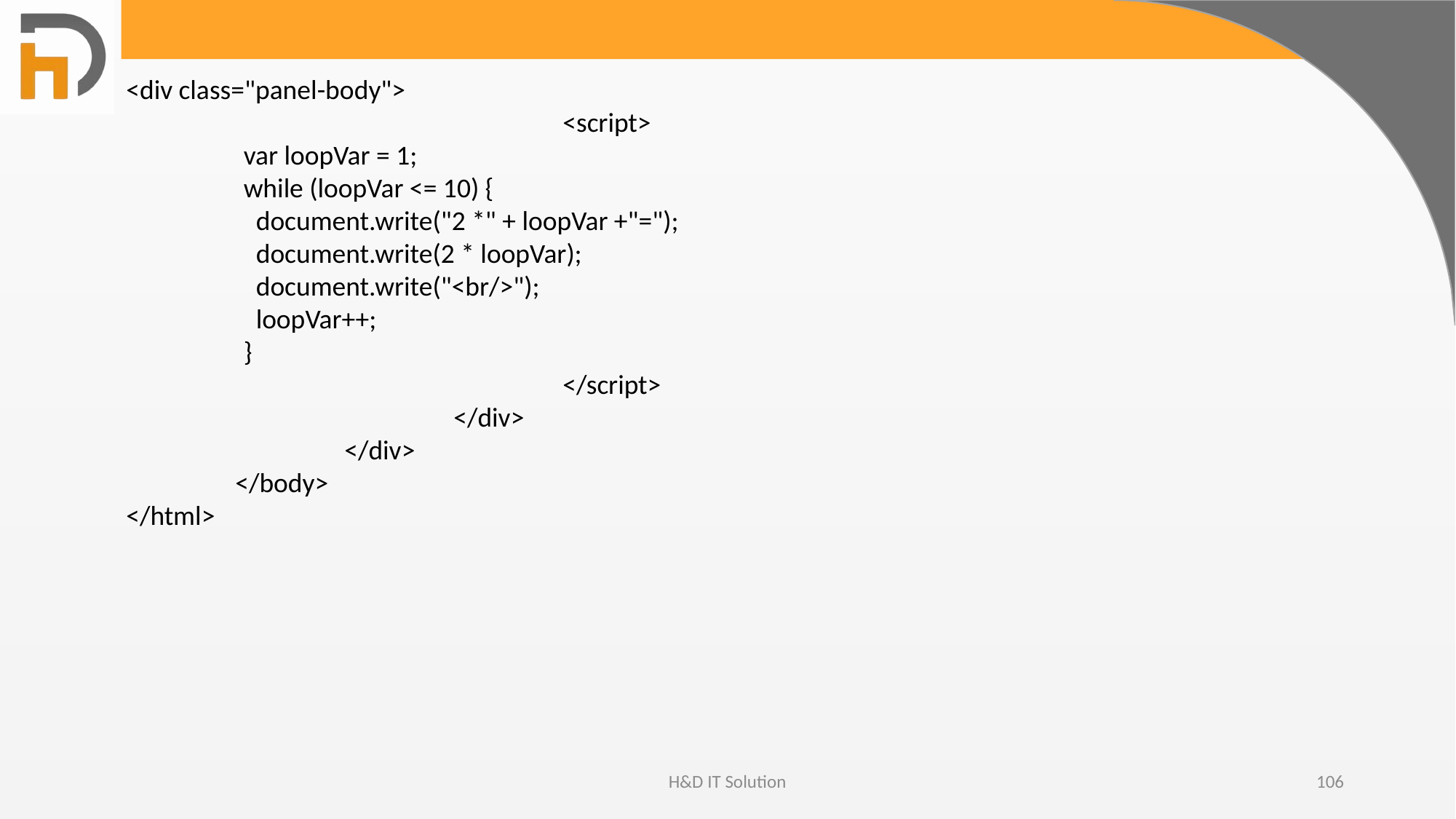

<div class="panel-body">
				<script>
                   var loopVar = 1;
                   while (loopVar <= 10) {
                     document.write("2 *" + loopVar +"=");
                     document.write(2 * loopVar);
                     document.write("<br/>");
                     loopVar++;
                   }
				</script>
			</div>
		</div>
	</body>
</html>
H&D IT Solution
106